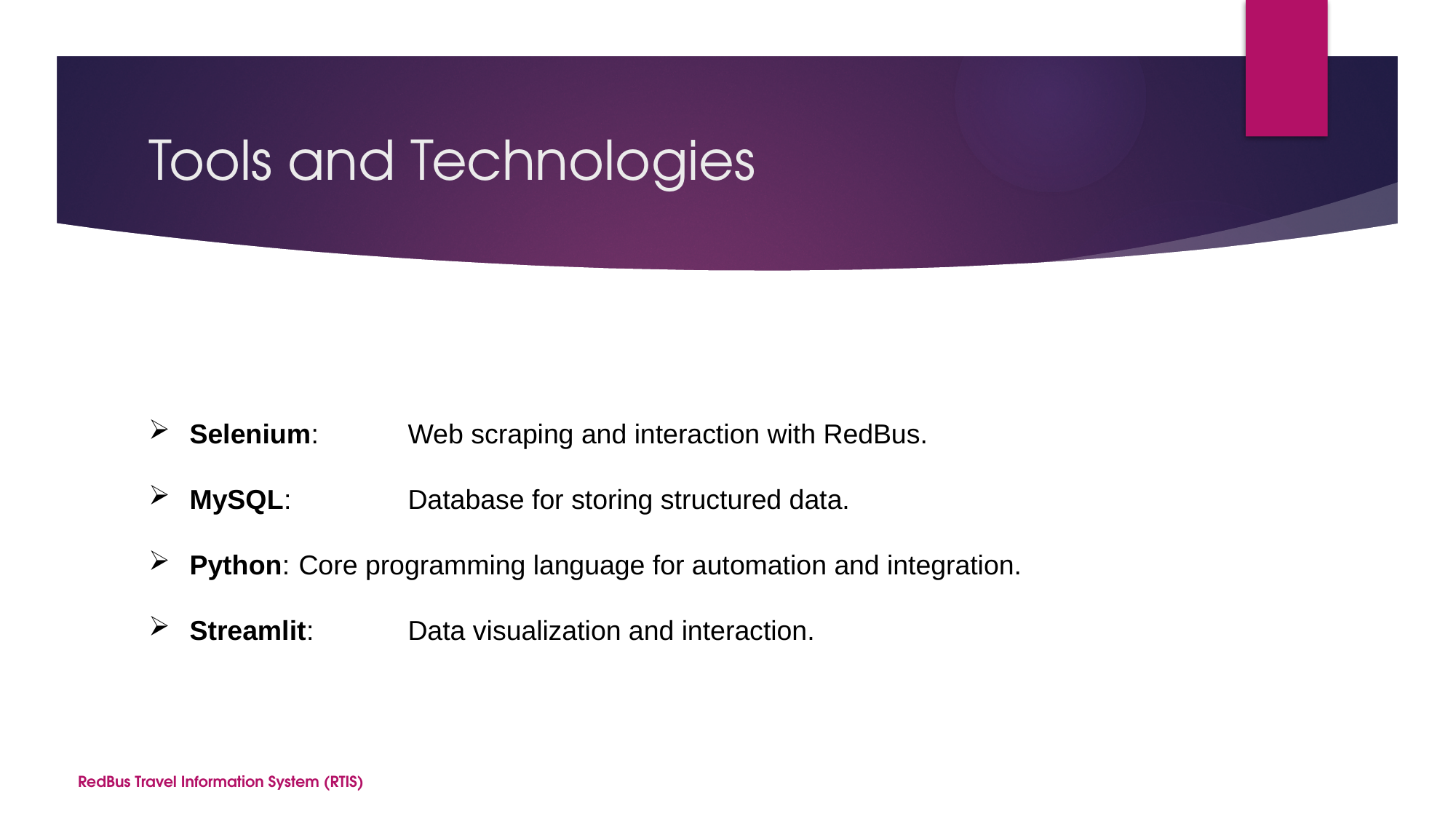

# Tools and Technologies
Selenium: 	Web scraping and interaction with RedBus.
MySQL: 	Database for storing structured data.
Python: 	Core programming language for automation and integration.
Streamlit: 	Data visualization and interaction.
RedBus Travel Information System (RTIS)